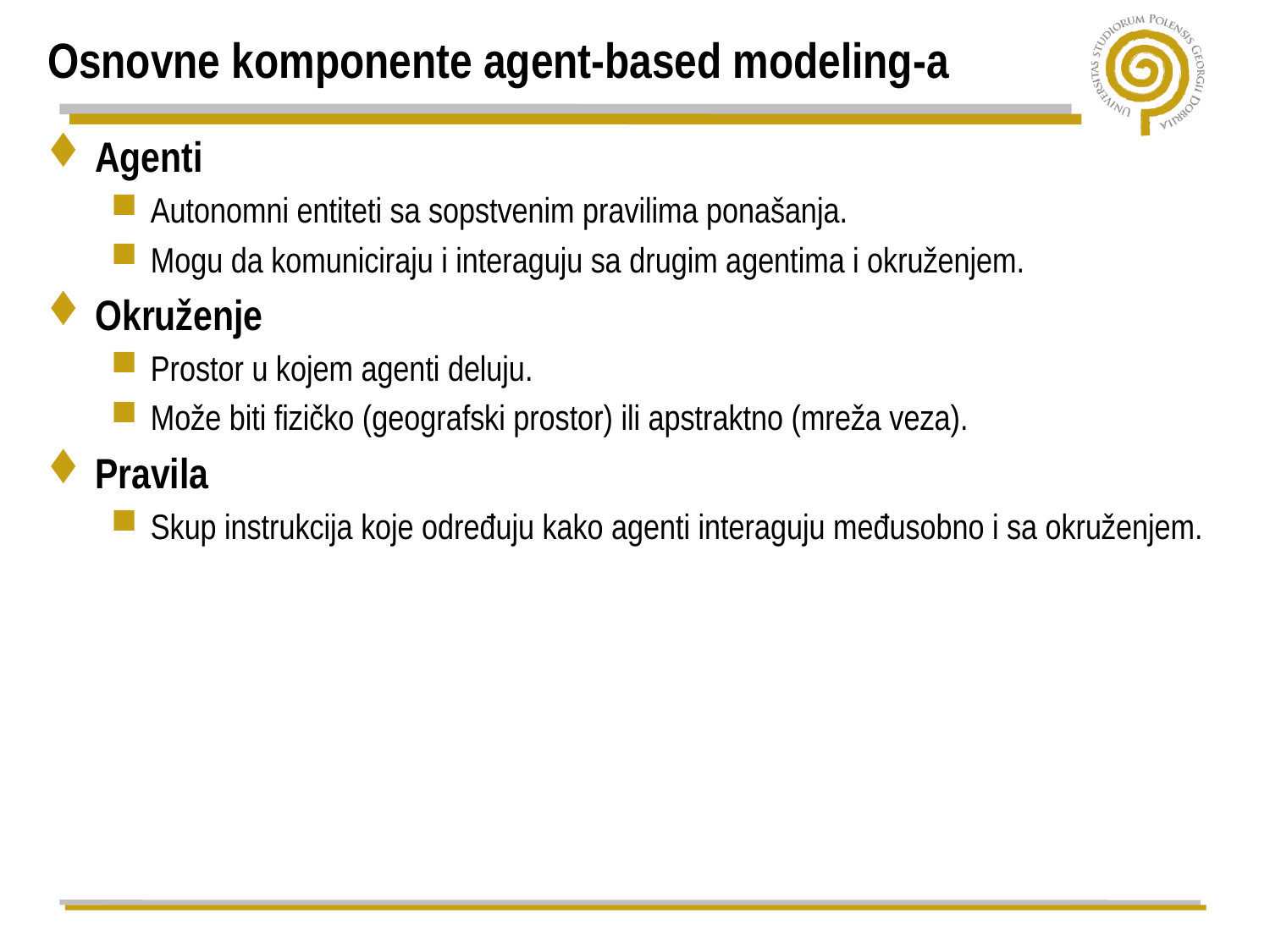

# Osnovne komponente agent-based modeling-a
Agenti
Autonomni entiteti sa sopstvenim pravilima ponašanja.
Mogu da komuniciraju i interaguju sa drugim agentima i okruženjem.
Okruženje
Prostor u kojem agenti deluju.
Može biti fizičko (geografski prostor) ili apstraktno (mreža veza).
Pravila
Skup instrukcija koje određuju kako agenti interaguju međusobno i sa okruženjem.